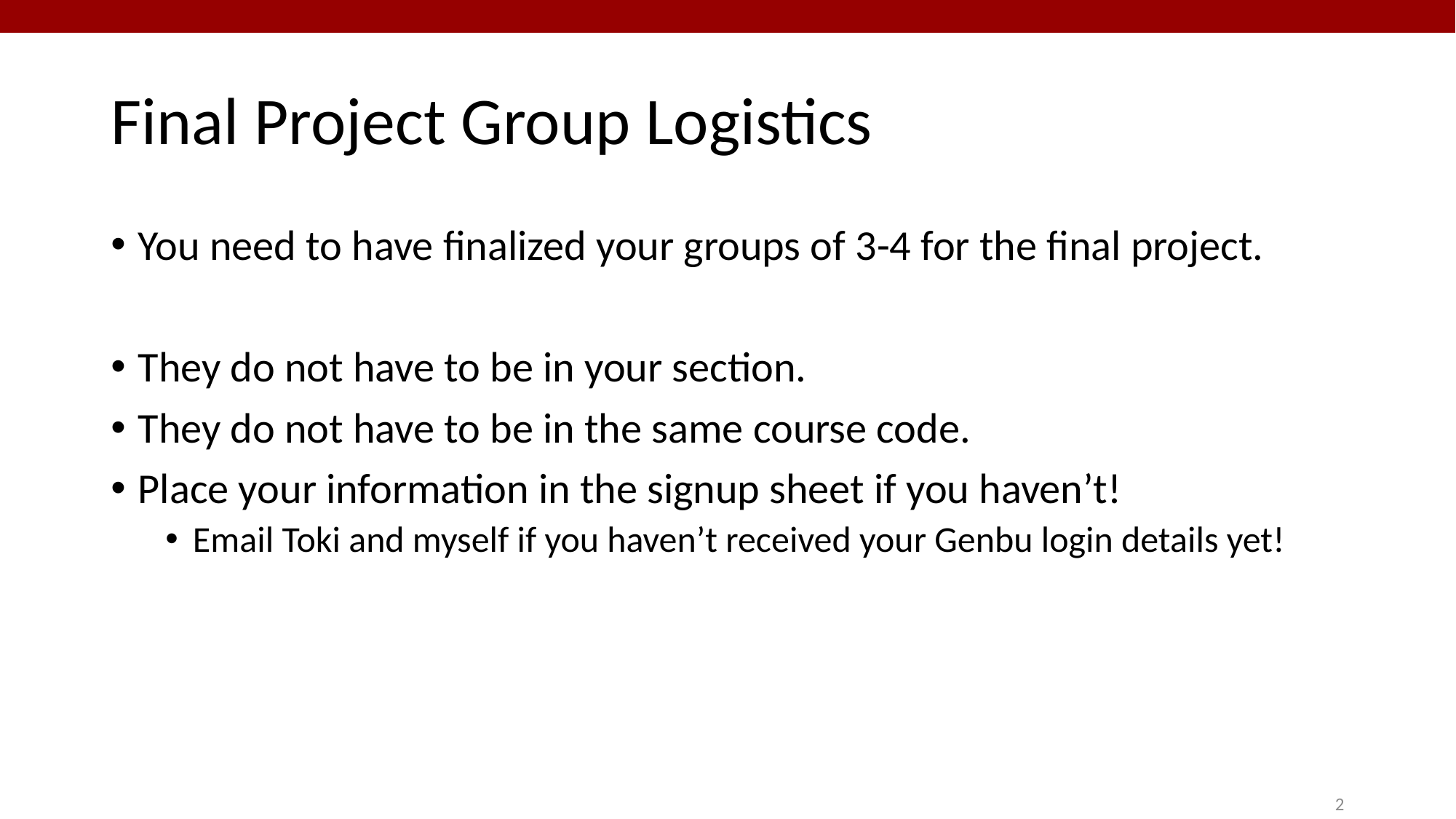

# Final Project Group Logistics
You need to have finalized your groups of 3-4 for the final project.

They do not have to be in your section.
They do not have to be in the same course code.
Place your information in the signup sheet if you haven’t!
Email Toki and myself if you haven’t received your Genbu login details yet!
2